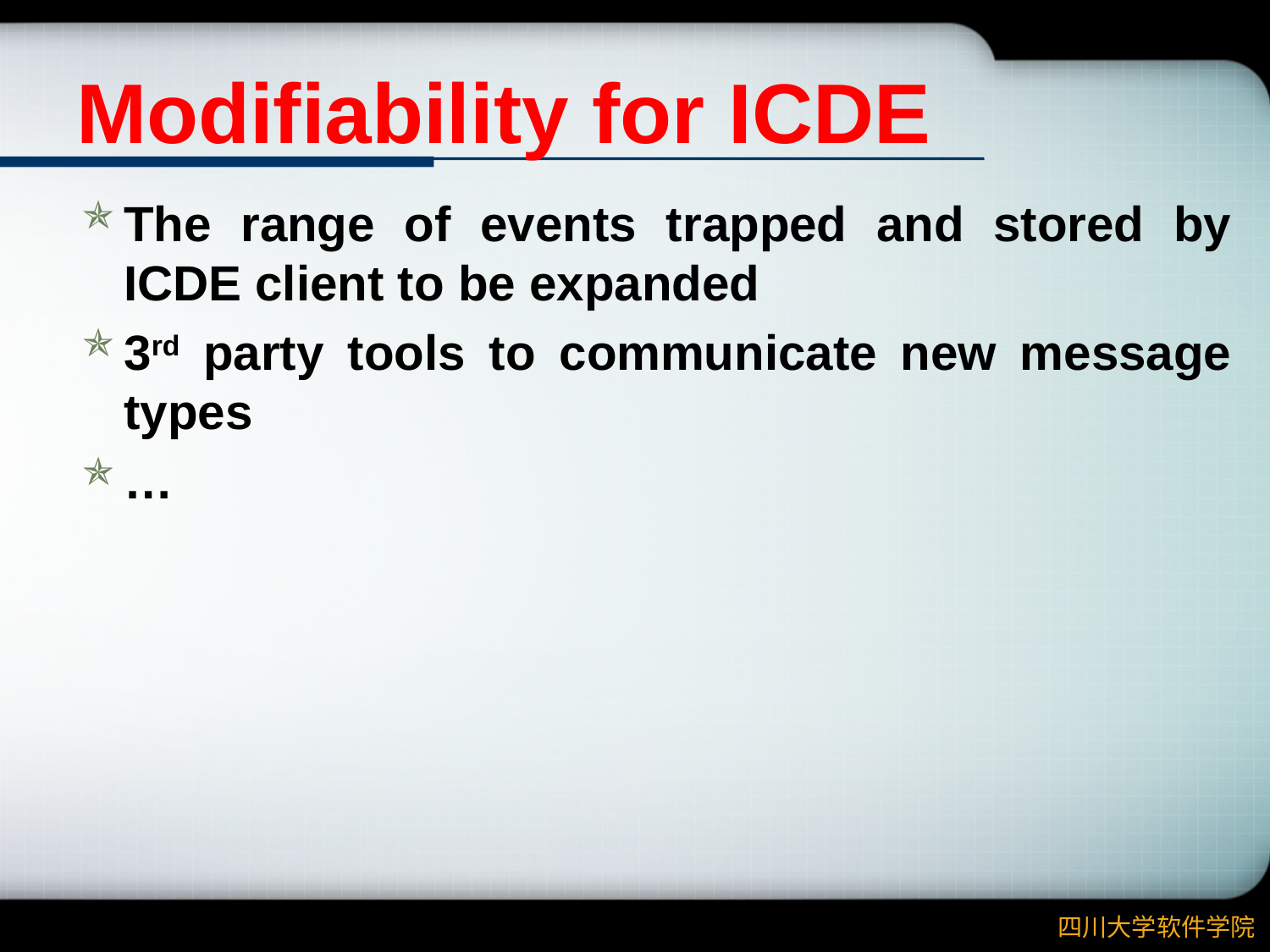

# Modifiability for ICDE
The range of events trapped and stored by ICDE client to be expanded
3rd party tools to communicate new message types
…